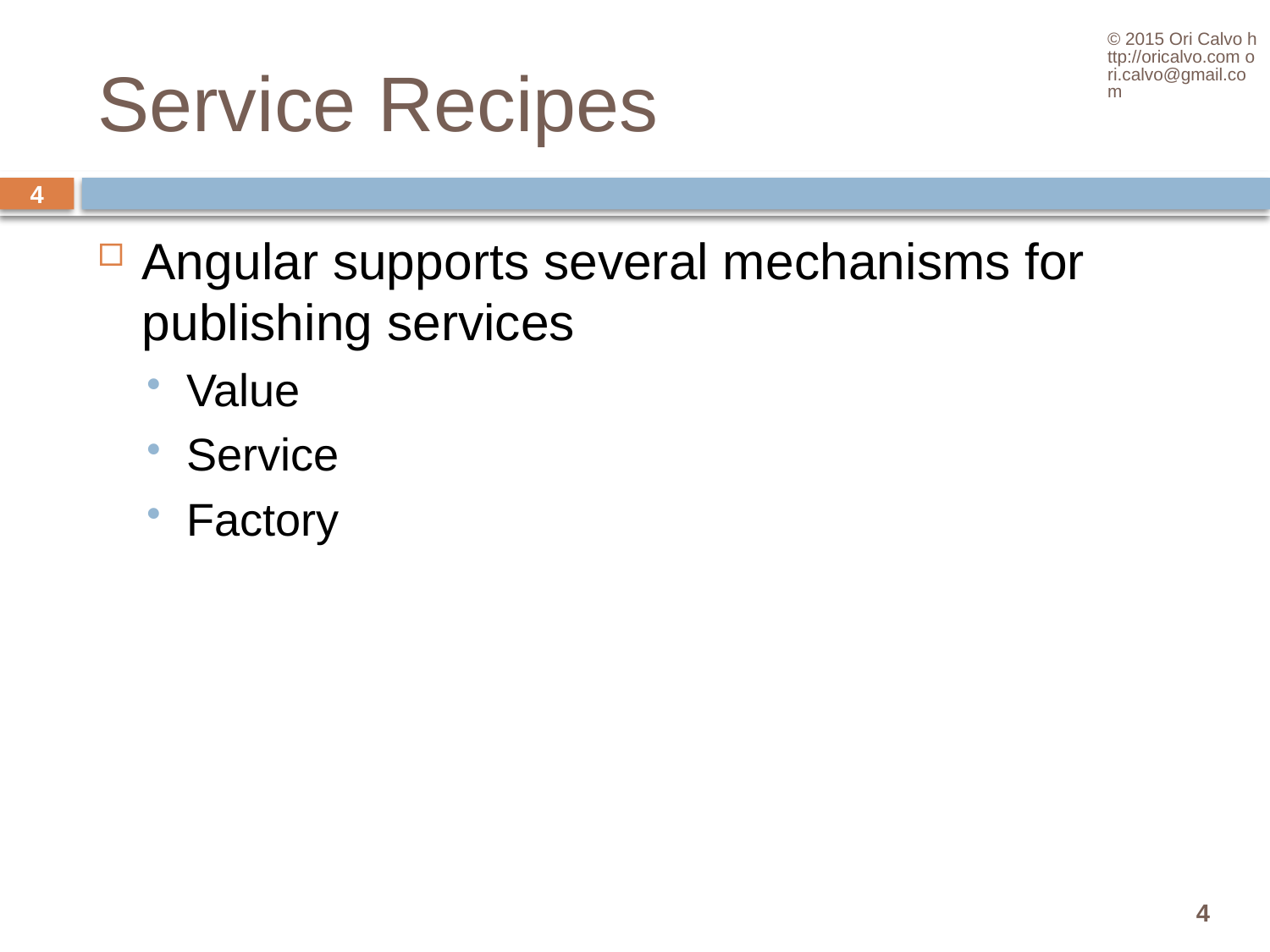

© 2015 Ori Calvo http://oricalvo.com ori.calvo@gmail.com
# Service Recipes
4
Angular supports several mechanisms for publishing services
Value
Service
Factory